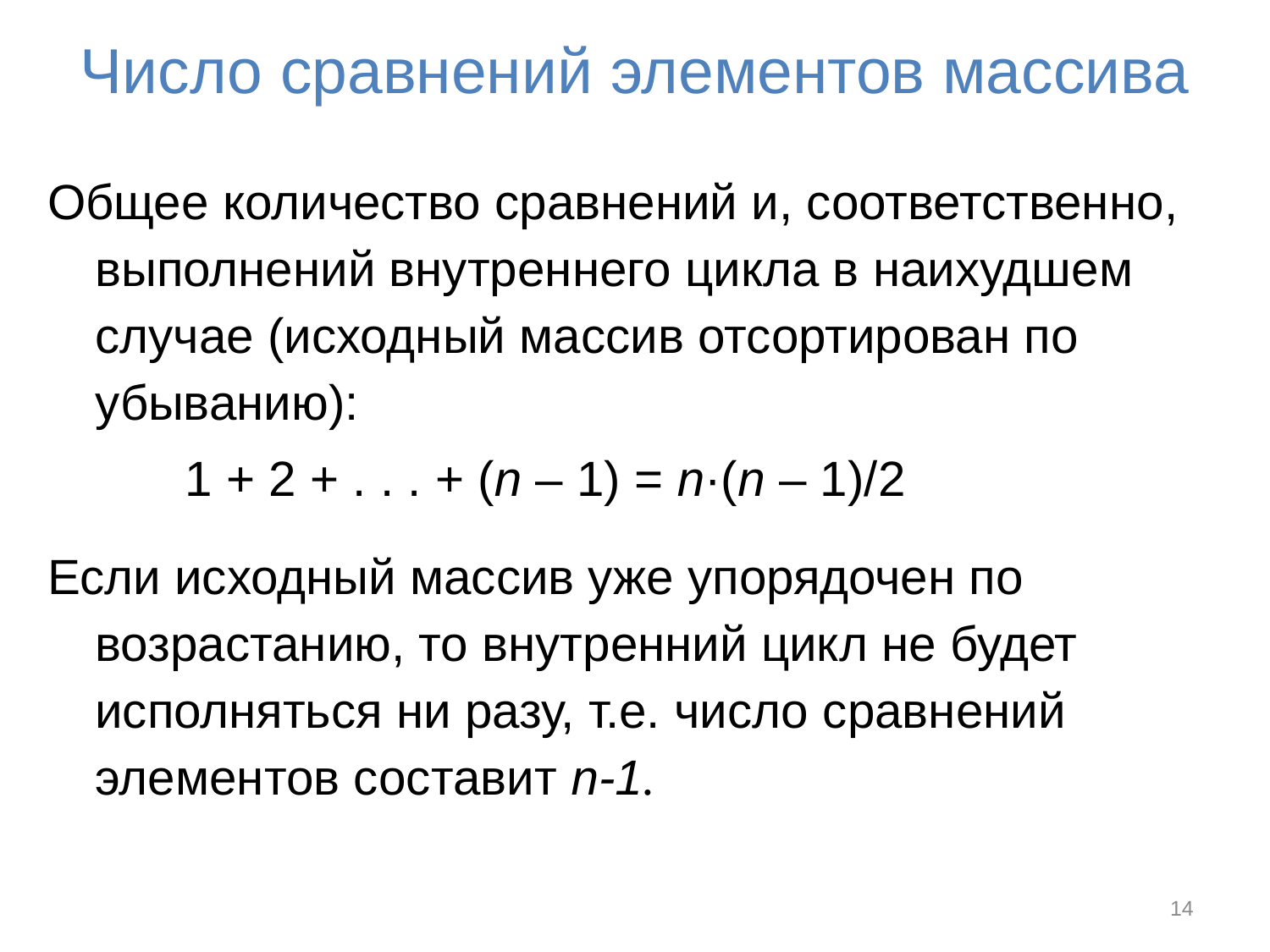

# Число сравнений элементов массива
Общее количество сравнений и, соответственно, выполнений внутреннего цикла в наихудшем случае (исходный массив отсортирован по убыванию):
          1 + 2 + . . . + (n – 1) = n·(n – 1)/2
Если исходный массив уже упорядочен по возрастанию, то внутренний цикл не будет исполняться ни разу, т.е. число сравнений элементов составит n-1.

14